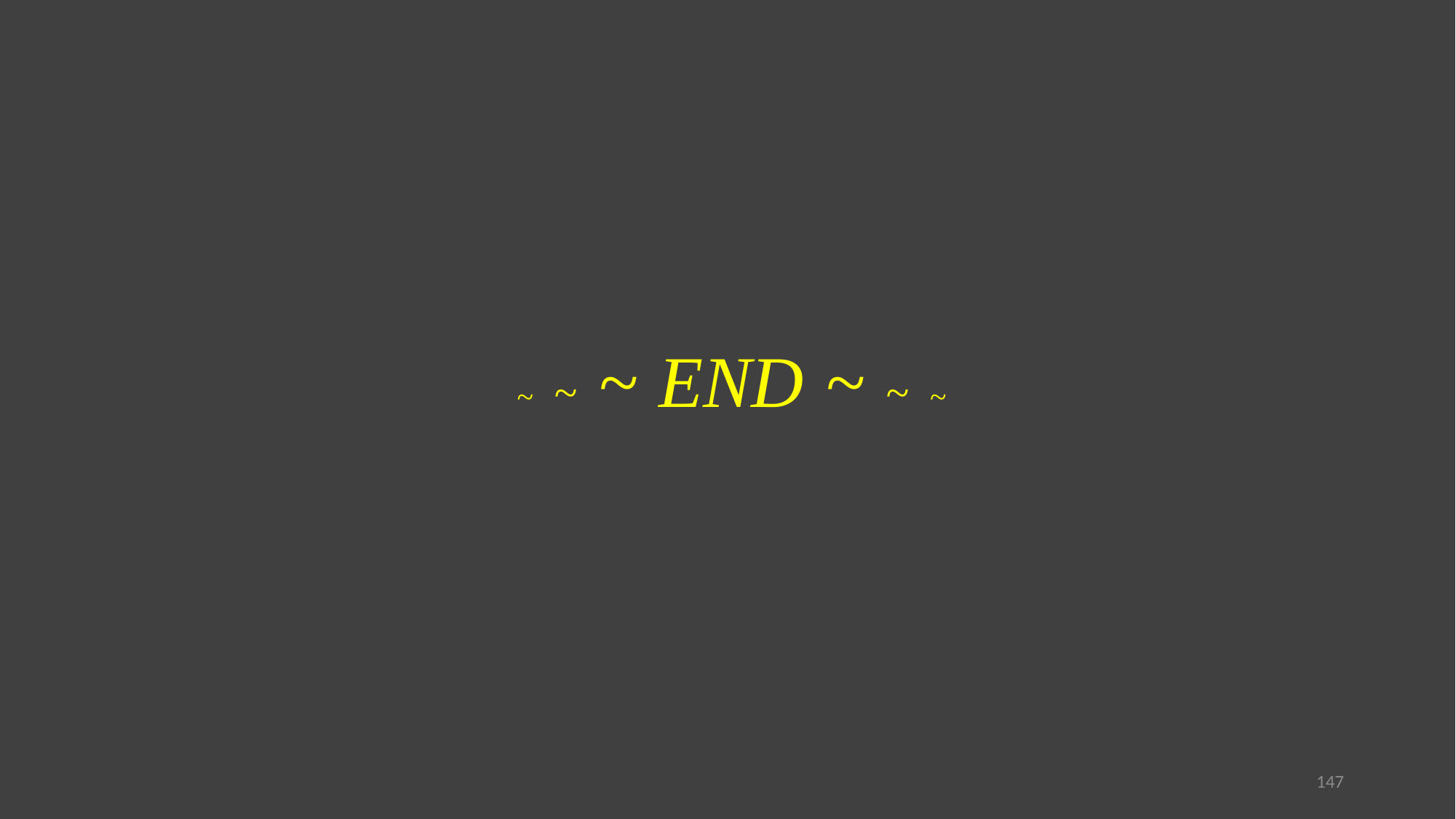

~  ~  ~  END  ~  ~  ~

147